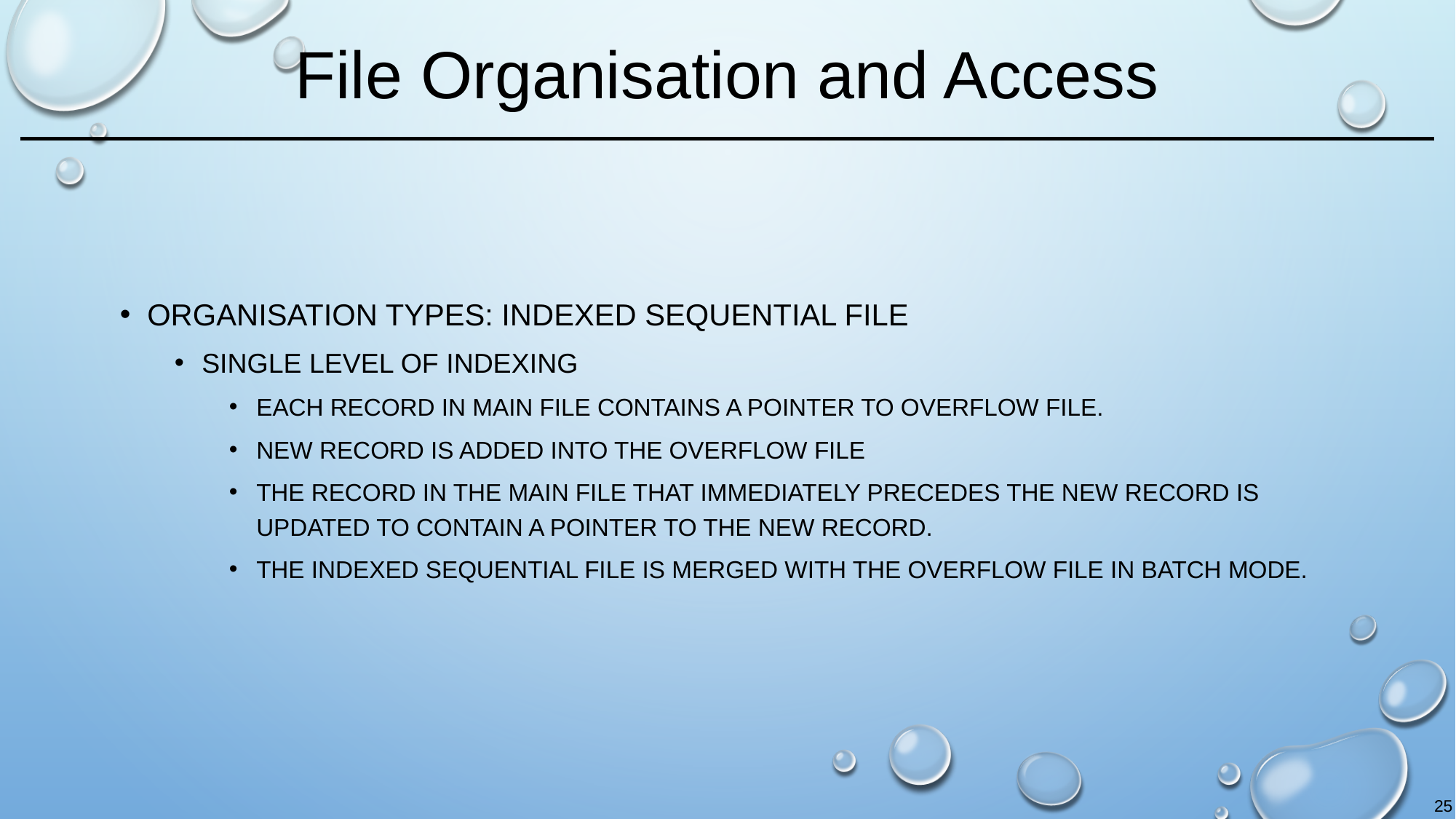

# File Organisation and Access
Organisation types: indexed sequential file
Single level of indexing
Each record in main file contains a pointer to overflow file.
New record is added into the overflow file
The record in the main file that immediately precedes the new record is updated to contain a pointer to the new record.
The indexed sequential file is merged with the overflow file in batch mode.
25